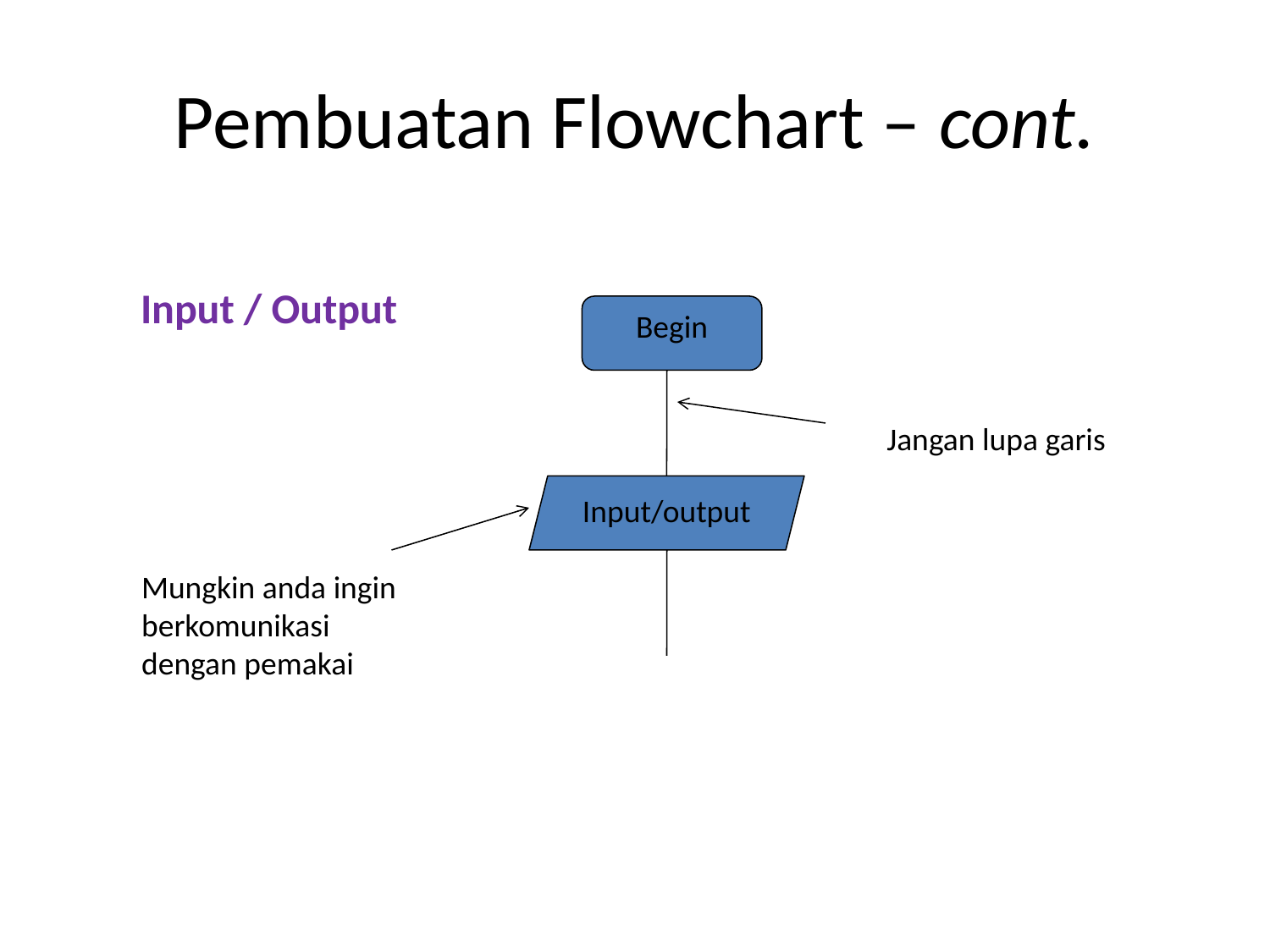

# Pembuatan Flowchart – cont.
Input / Output
Begin
Jangan lupa garis
Input/output
Mungkin anda ingin
berkomunikasi
dengan pemakai